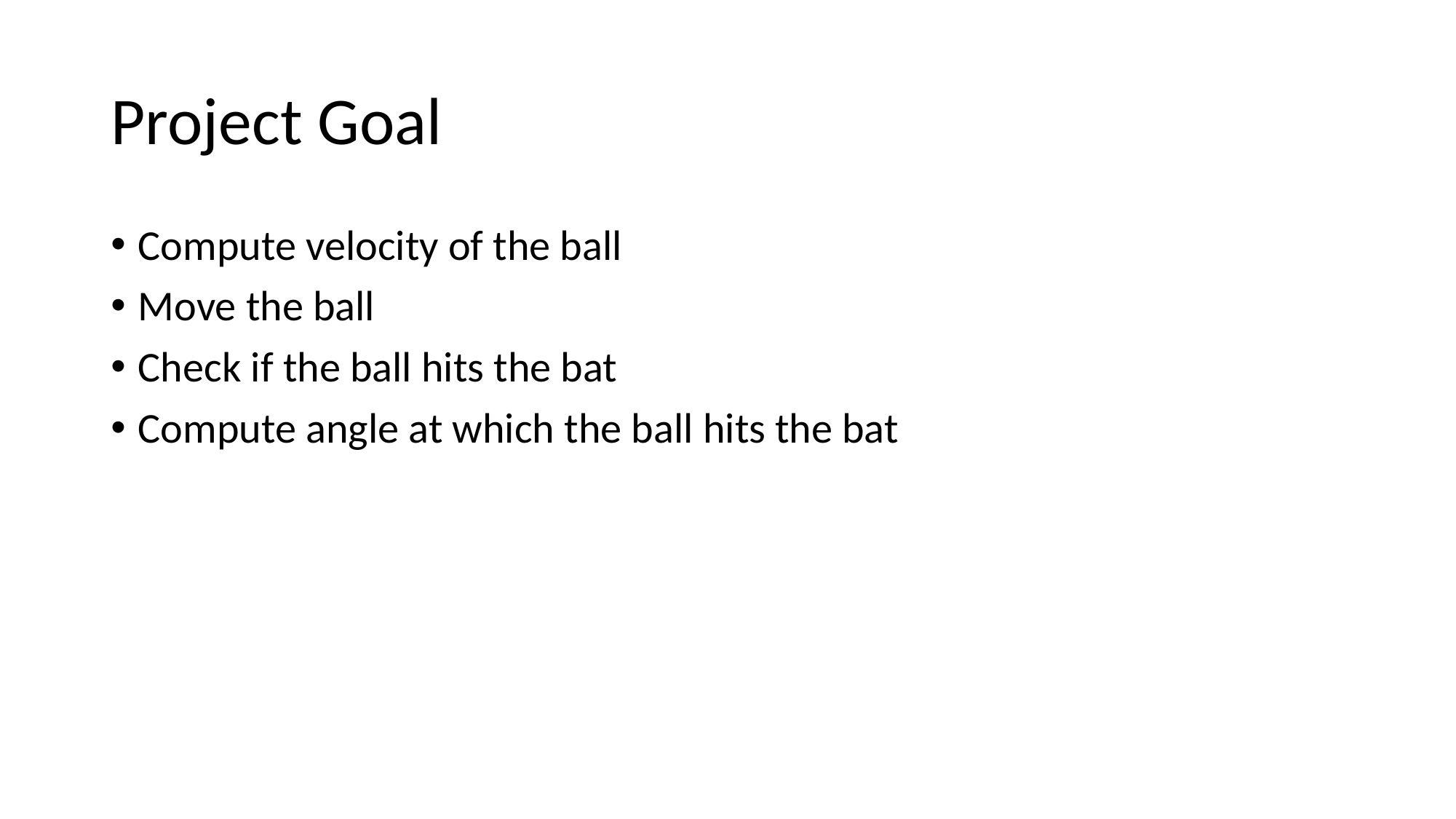

# Project Goal
Compute velocity of the ball
Move the ball
Check if the ball hits the bat
Compute angle at which the ball hits the bat